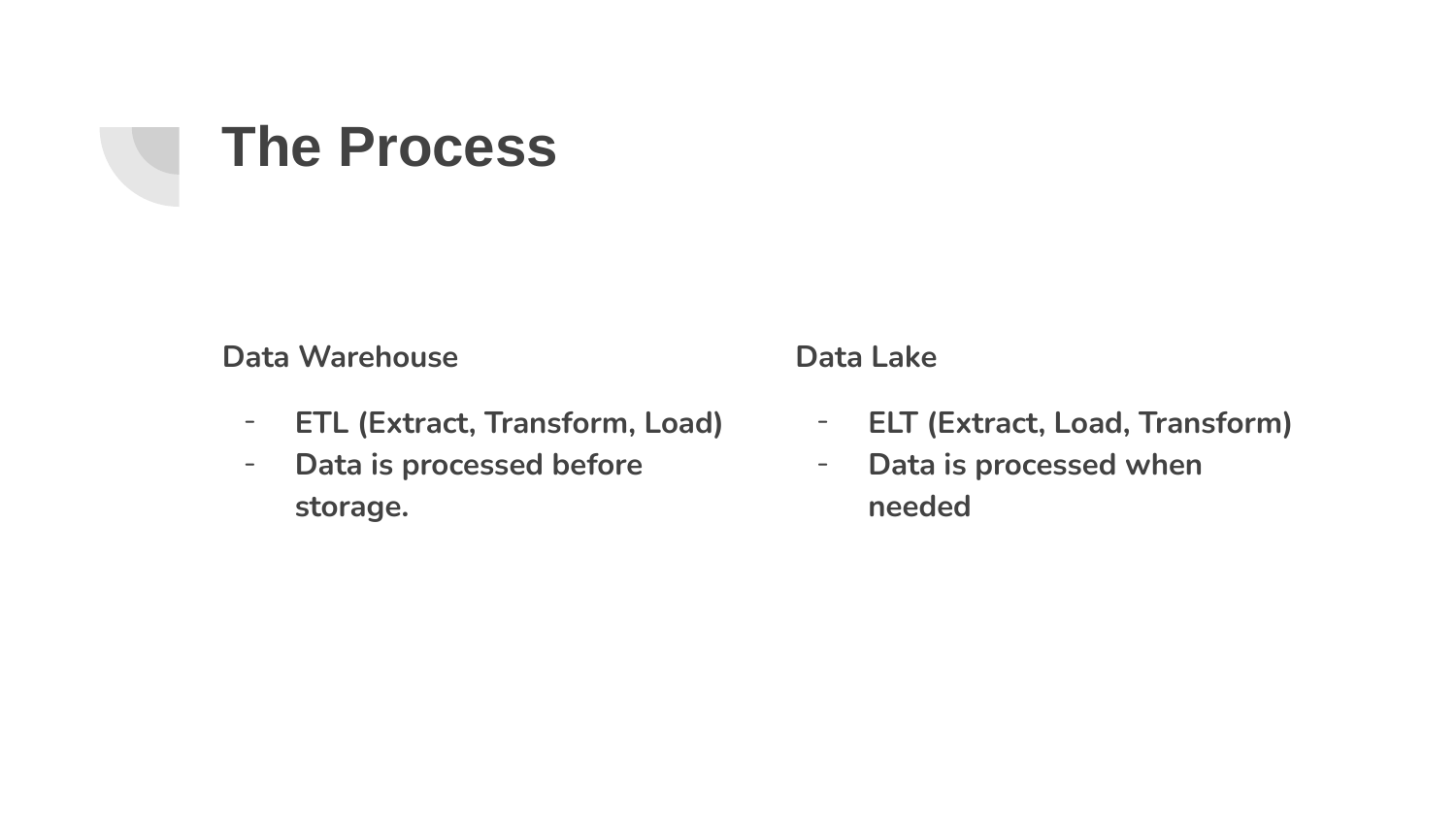

# The Process
Data Warehouse
ETL (Extract, Transform, Load)
Data is processed before storage.
Data Lake
ELT (Extract, Load, Transform)
Data is processed when needed